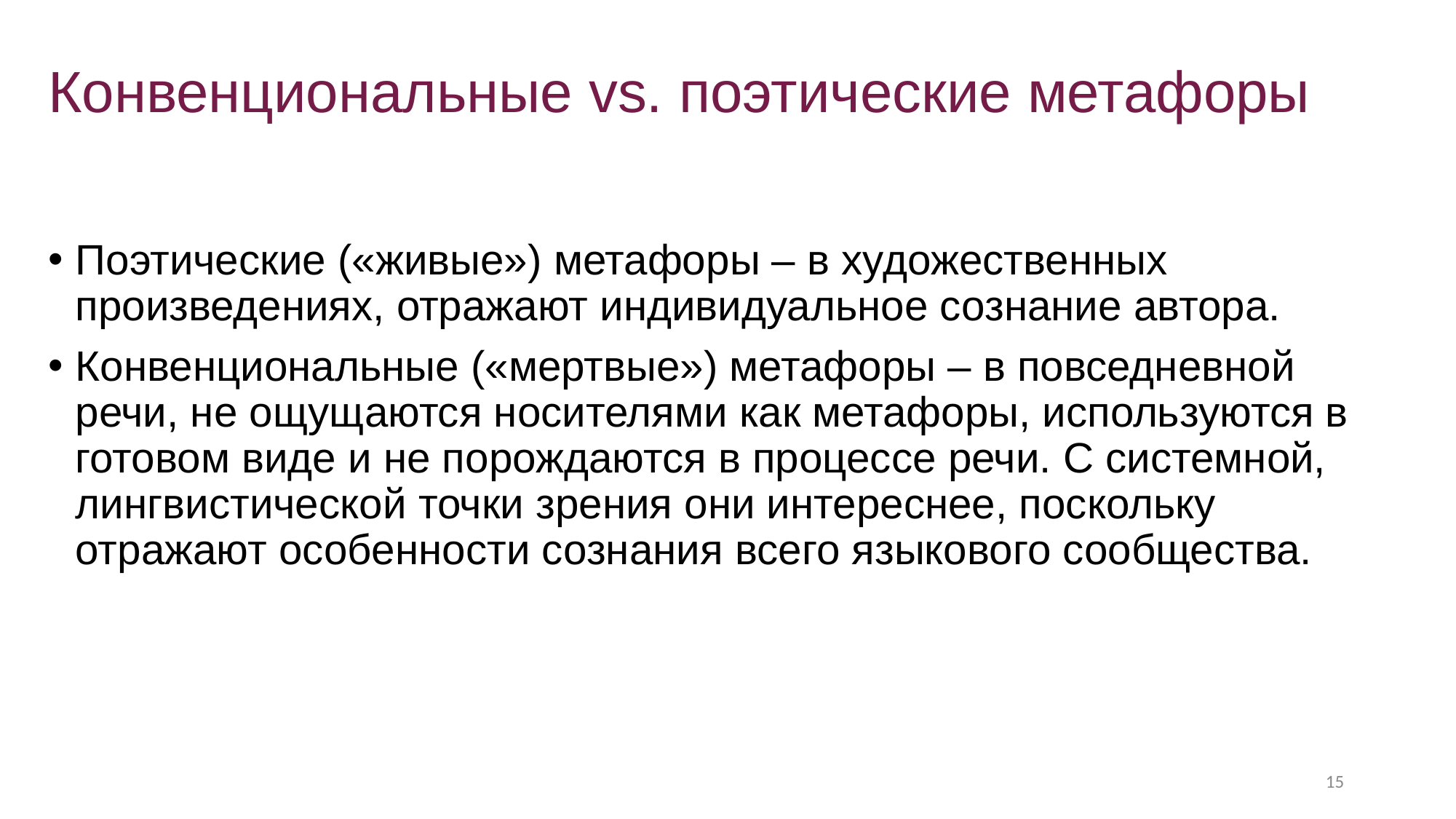

# Конвенциональные vs. поэтические метафоры
Поэтические («живые») метафоры – в художественных произведениях, отражают индивидуальное сознание автора.
Конвенциональные («мертвые») метафоры – в повседневной речи, не ощущаются носителями как метафоры, используются в готовом виде и не порождаются в процессе речи. С системной, лингвистической точки зрения они интереснее, поскольку отражают особенности сознания всего языкового сообщества.

15